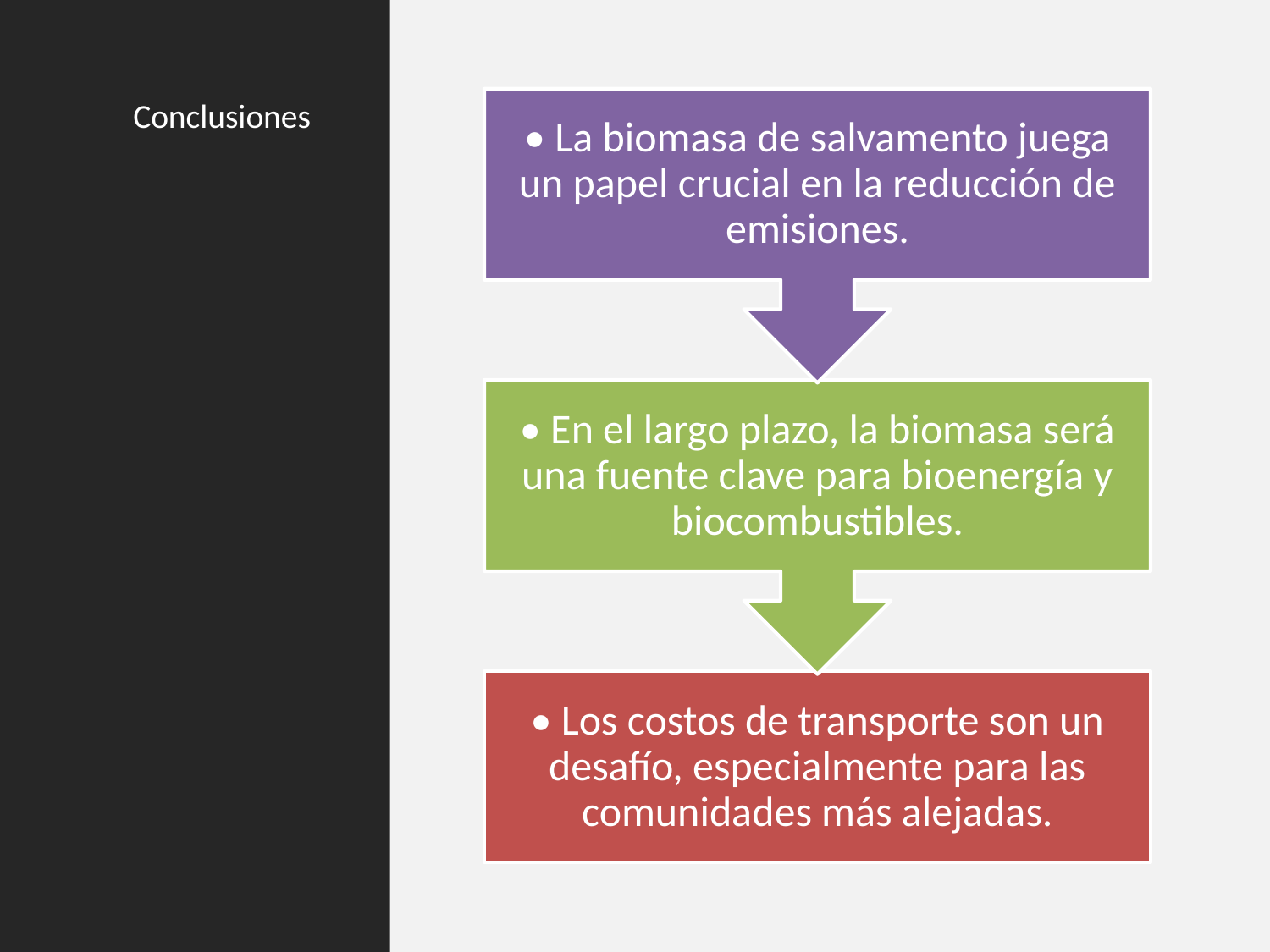

# Conclusiones
• Los costos de transporte son un desafío, especialmente para las comunidades más alejadas.
• En el largo plazo, la biomasa será una fuente clave para bioenergía y biocombustibles.
• La biomasa de salvamento juega un papel crucial en la reducción de emisiones.